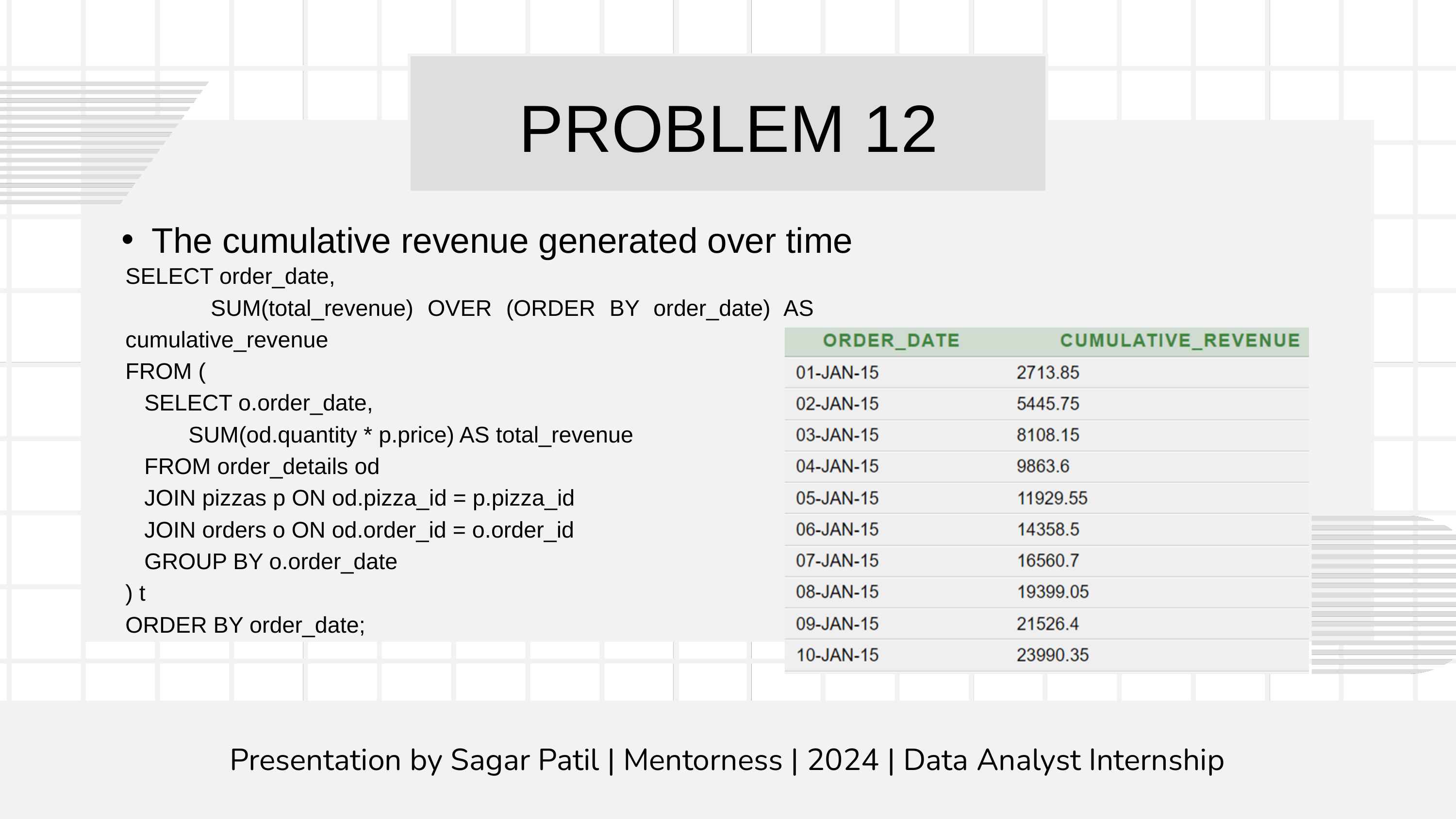

PROBLEM 12

The cumulative revenue generated over time

SELECT order_date,
      SUM(total_revenue) OVER (ORDER BY order_date) AS cumulative_revenue
FROM (
   SELECT o.order_date,
          SUM(od.quantity * p.price) AS total_revenue
   FROM order_details od
   JOIN pizzas p ON od.pizza_id = p.pizza_id
   JOIN orders o ON od.order_id = o.order_id
   GROUP BY o.order_date
) t
ORDER BY order_date;

Presentation by Alexander Aronowitz | Business Marketing | 2024 | Rimberio University
Presentation by Sagar Patil | Mentorness | 2024 | Data Analyst Internship